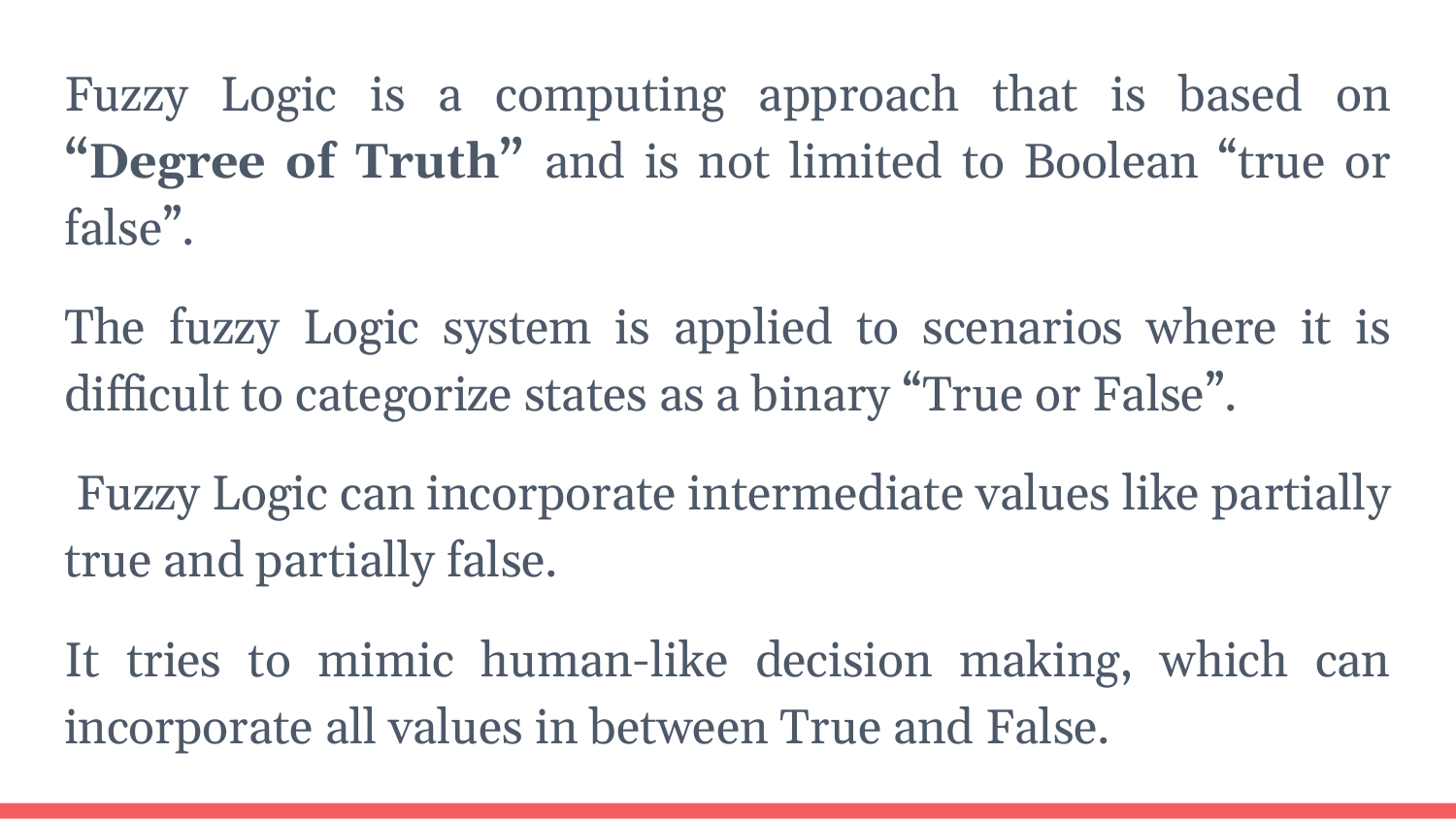

Fuzzy Logic is a computing approach that is based on “Degree of Truth” and is not limited to Boolean “true or false”.
The fuzzy Logic system is applied to scenarios where it is difficult to categorize states as a binary “True or False”.
 Fuzzy Logic can incorporate intermediate values like partially true and partially false.
It tries to mimic human-like decision making, which can incorporate all values in between True and False.